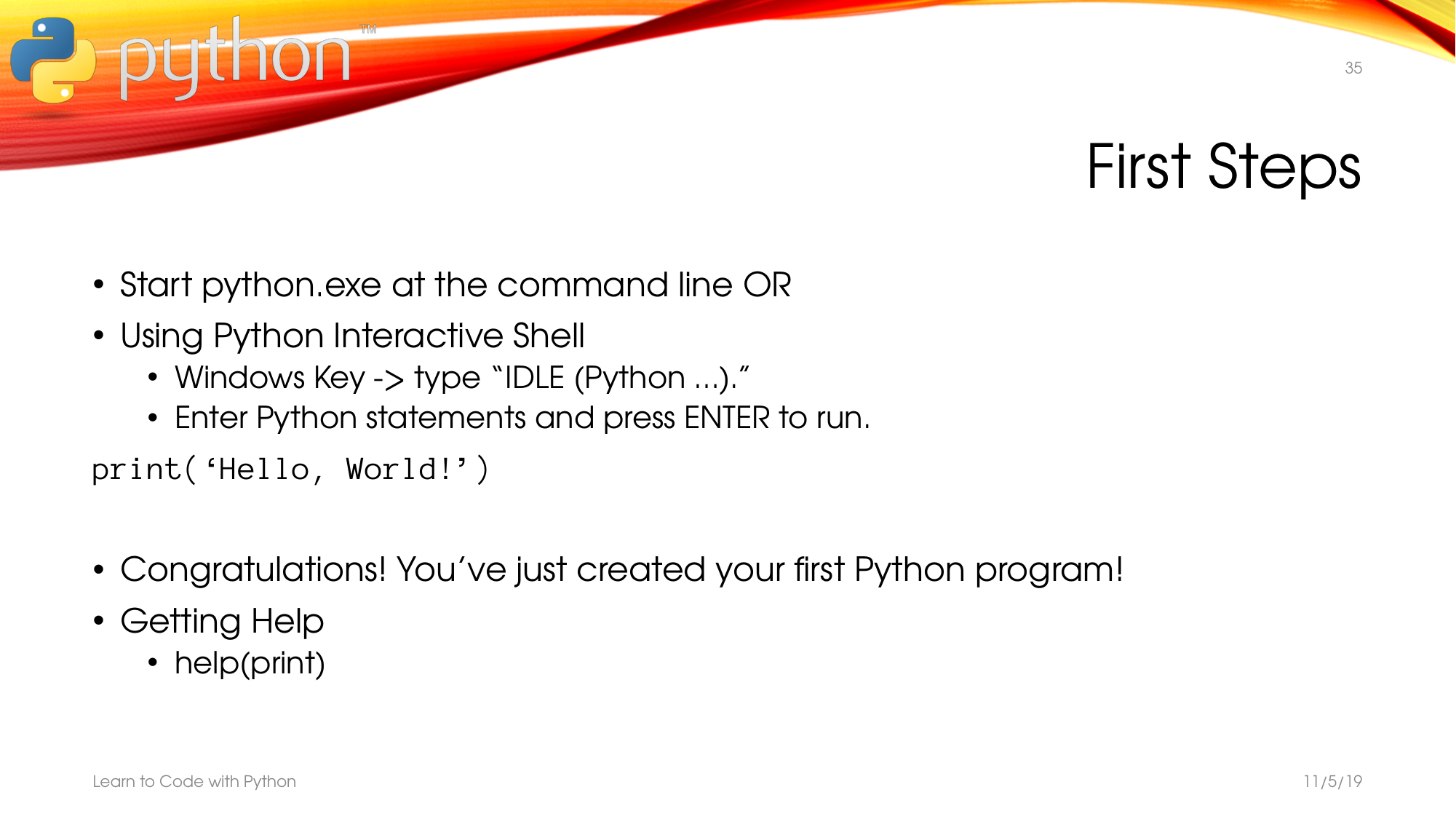

35
# First Steps
Start python.exe at the command line OR
Using Python Interactive Shell
Windows Key -> type “IDLE (Python …).”
Enter Python statements and press ENTER to run.
print(‘Hello, World!’)

Congratulations! You’ve just created your first Python program!
Getting Help
help(print)
Learn to Code with Python
11/5/19